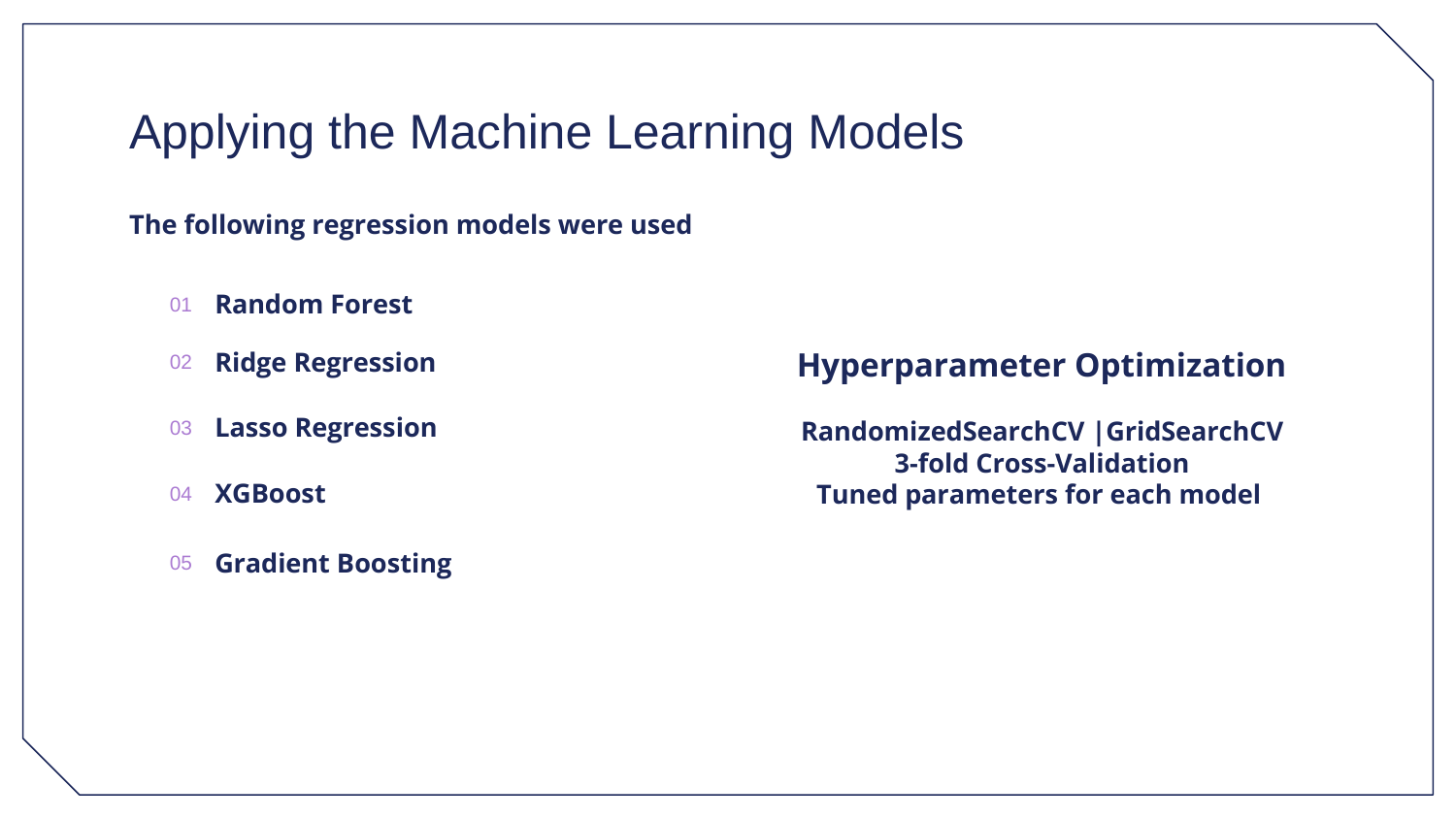

# Applying the Machine Learning Models

The following regression models were used
Random Forest
01
Ridge Regression
02
Hyperparameter Optimization

RandomizedSearchCV |GridSearchCV
3-fold Cross-Validation
Tuned parameters for each model
Lasso Regression
03
XGBoost
04
Gradient Boosting
05